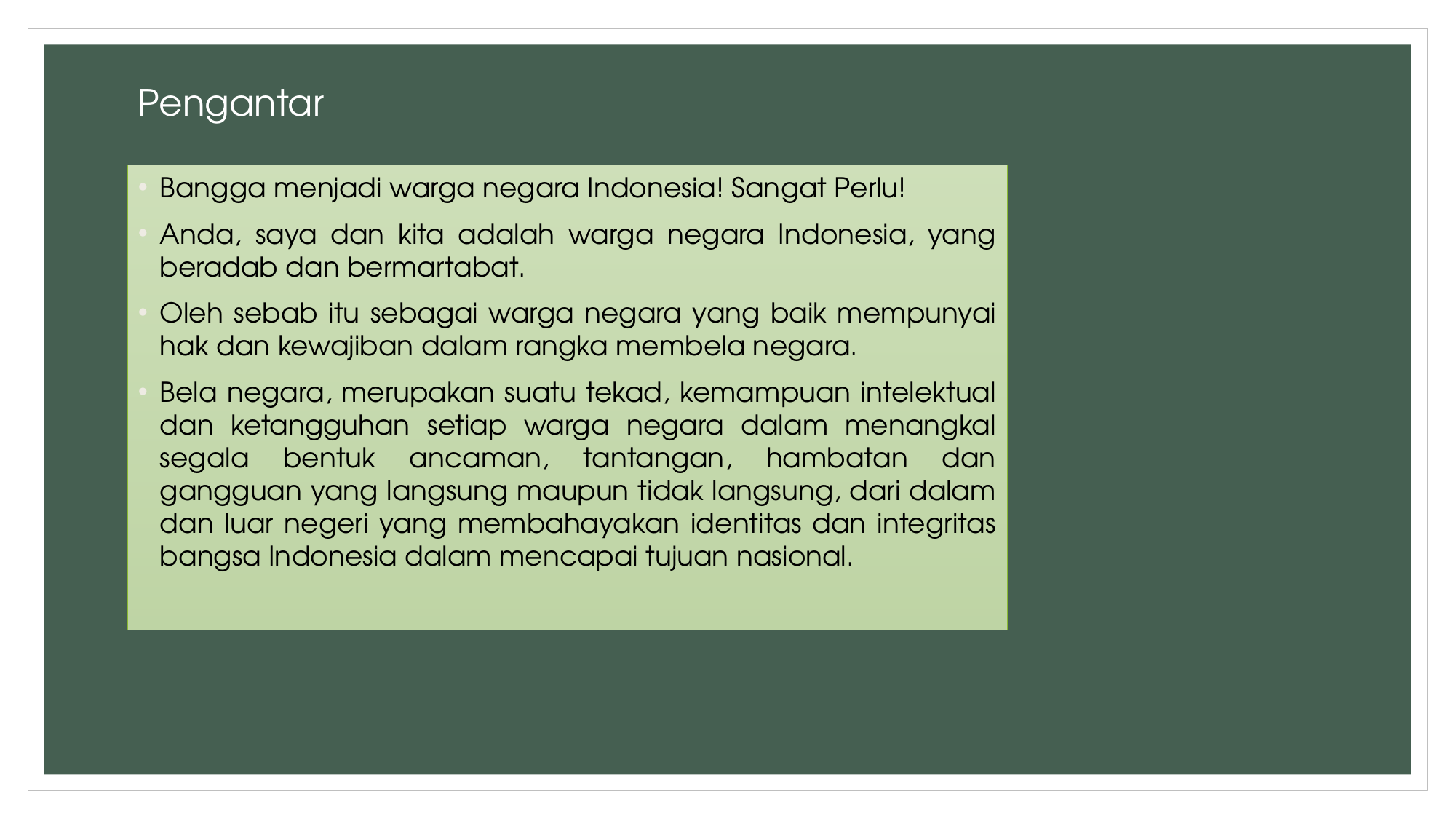

# Pengantar
Bangga menjadi warga negara Indonesia! Sangat Perlu!
Anda, saya dan kita adalah warga negara Indonesia, yang beradab dan bermartabat.
Oleh sebab itu sebagai warga negara yang baik mempunyai hak dan kewajiban dalam rangka membela negara.
Bela negara, merupakan suatu tekad, kemampuan intelektual dan ketangguhan setiap warga negara dalam menangkal segala bentuk ancaman, tantangan, hambatan dan gangguan yang langsung maupun tidak langsung, dari dalam dan luar negeri yang membahayakan identitas dan integritas bangsa Indonesia dalam mencapai tujuan nasional.